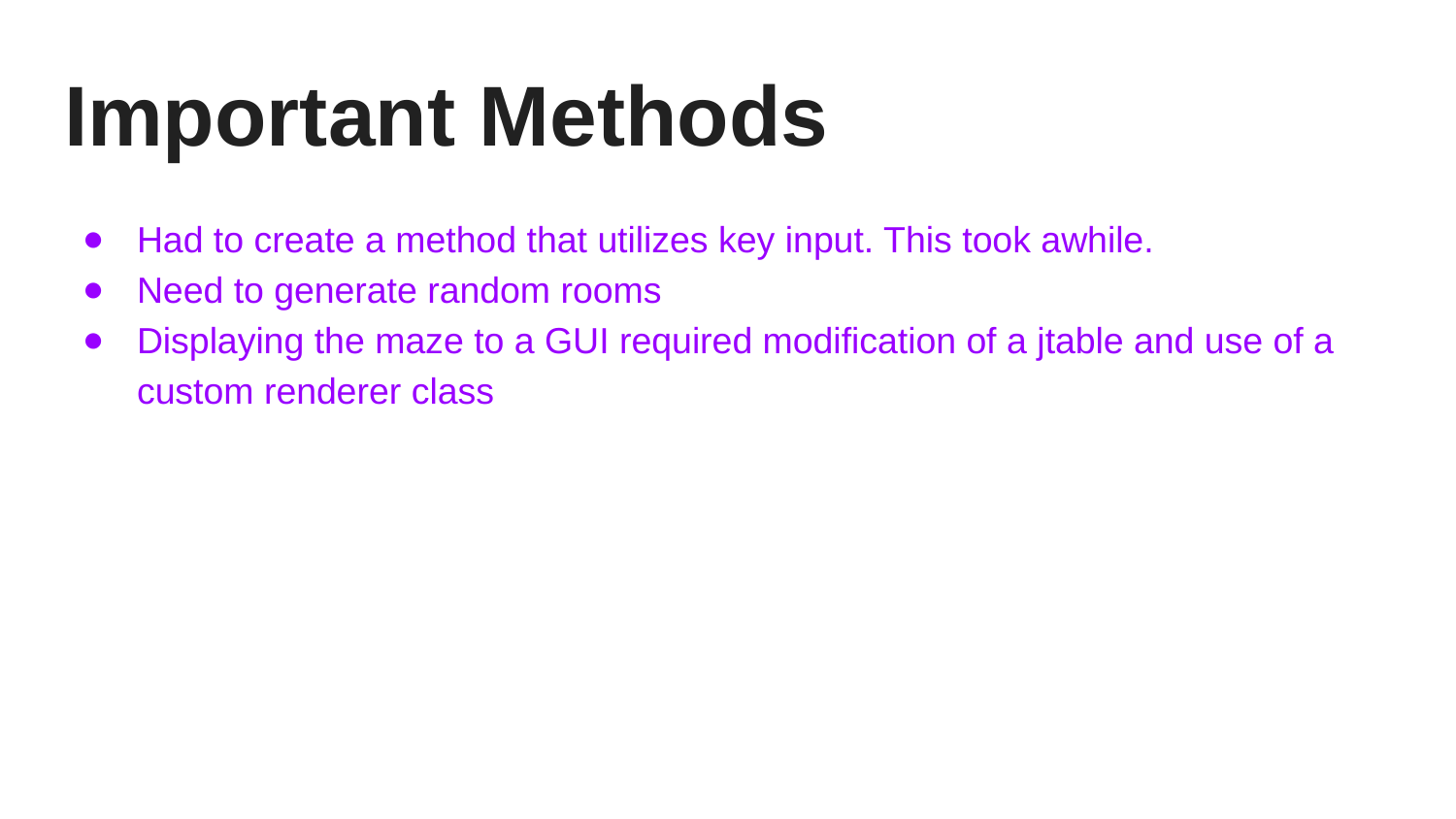

# Important Methods
Had to create a method that utilizes key input. This took awhile.
Need to generate random rooms
Displaying the maze to a GUI required modification of a jtable and use of a custom renderer class